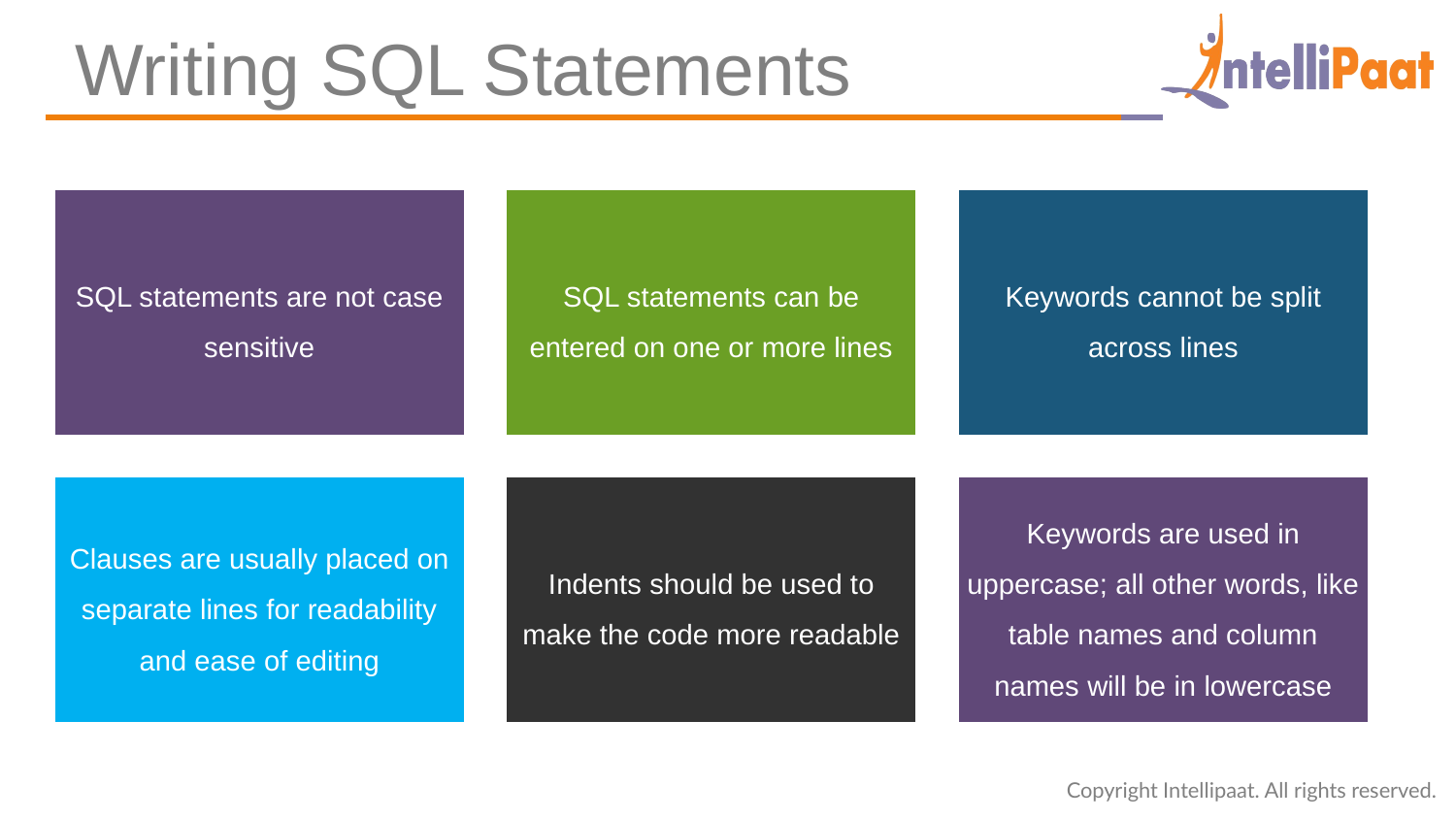

Writing SQL Statements
SQL statements are not case sensitive
SQL statements can be entered on one or more lines
Keywords cannot be split across lines
Clauses are usually placed on separate lines for readability and ease of editing
Indents should be used to make the code more readable
Keywords are used in uppercase; all other words, like table names and column names will be in lowercase